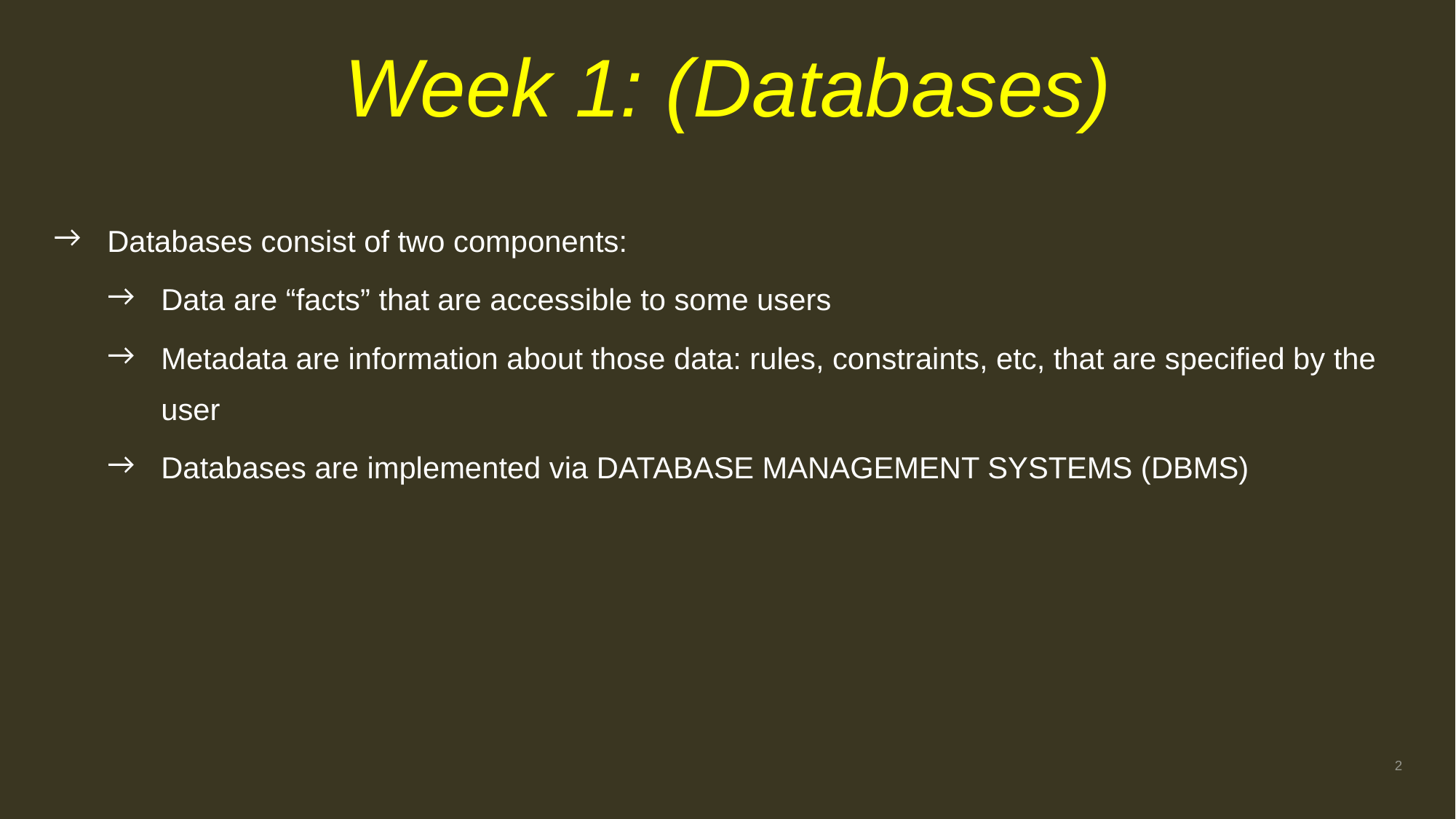

# Week 1: (Databases)
Databases consist of two components:
Data are “facts” that are accessible to some users
Metadata are information about those data: rules, constraints, etc, that are specified by the user
Databases are implemented via DATABASE MANAGEMENT SYSTEMS (DBMS)
2